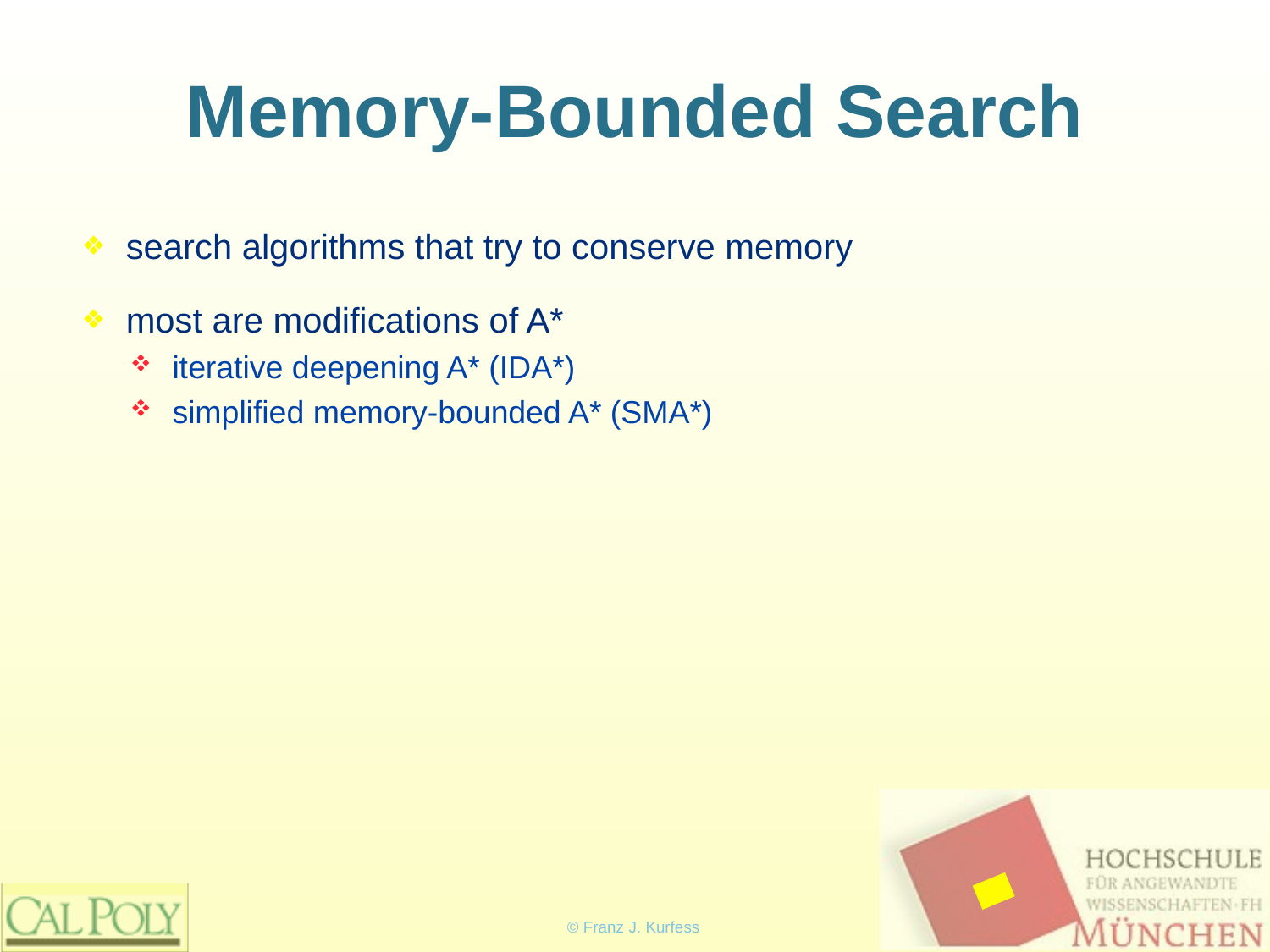

# Memory-Bounded Search
search algorithms that try to conserve memory
most are modifications of A*
iterative deepening A* (IDA*)
simplified memory-bounded A* (SMA*)
137